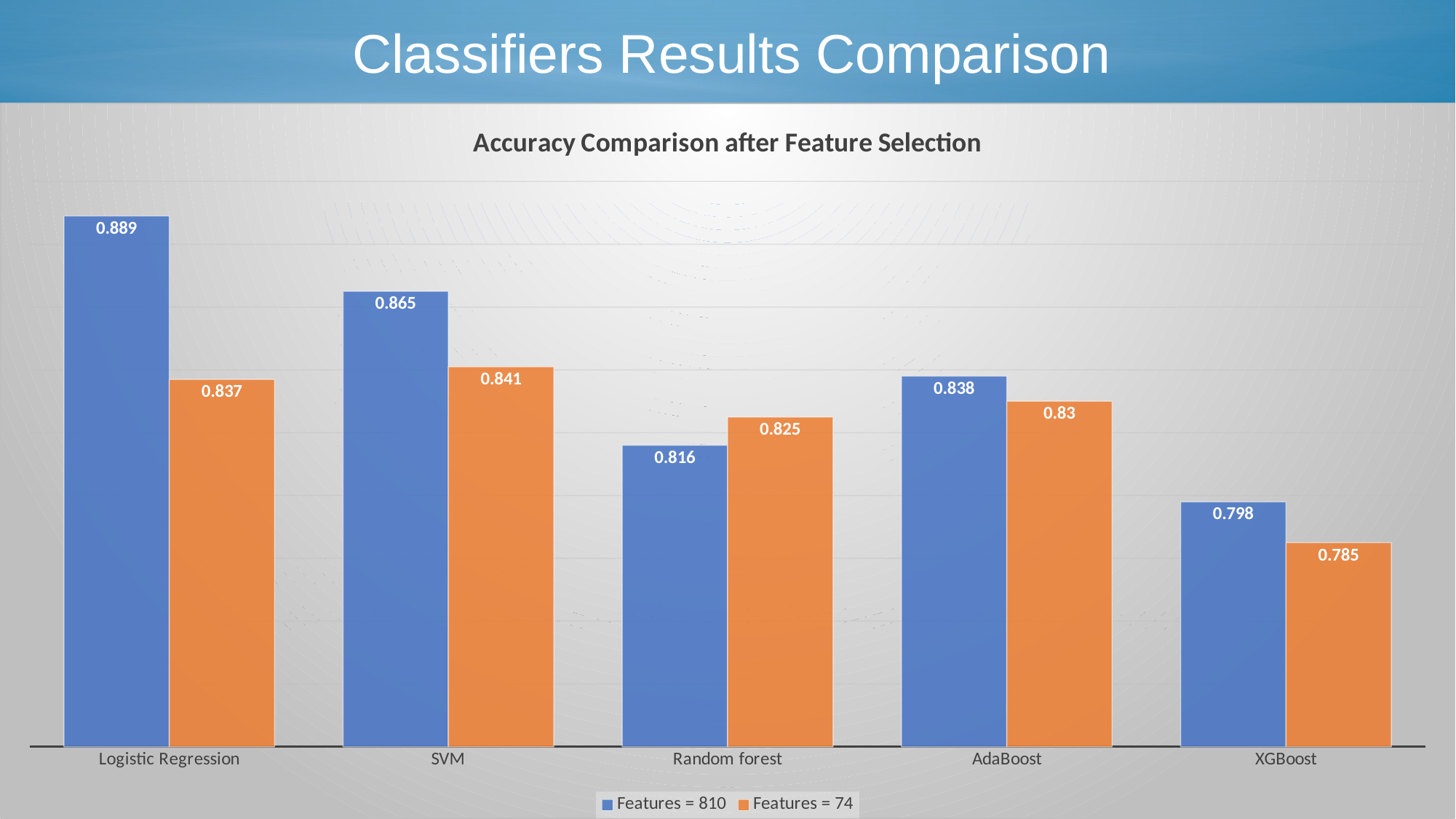

# Classifiers Results Comparison

### Chart: Accuracy Comparison after Feature Selection

| Category | Features = 810 | Features = 74 |
|---|---|---|
| Logistic Regression | 0.889 | 0.837 |
| SVM | 0.865 | 0.841 |
| Random forest | 0.816 | 0.825 |
| AdaBoost | 0.838 | 0.83 |
| XGBoost | 0.798 | 0.785 |
| Algorithm | Accuracy (N=810) | Accuracy (N=74) |
| --- | --- | --- |
| Logistic Regression | 0.889 | 0.837 |
| SVM (Linear) | 0.865 | 0.841 |
| Random Forest | 0.816 | 0.825 |
| AdaBoost (RF) | 0.838 | 0.830 |
| XGBoost | 0.798 | 0.785 |
N is the number of features
Clinically relevant features are retained during feature selection process
18
8/10/2023